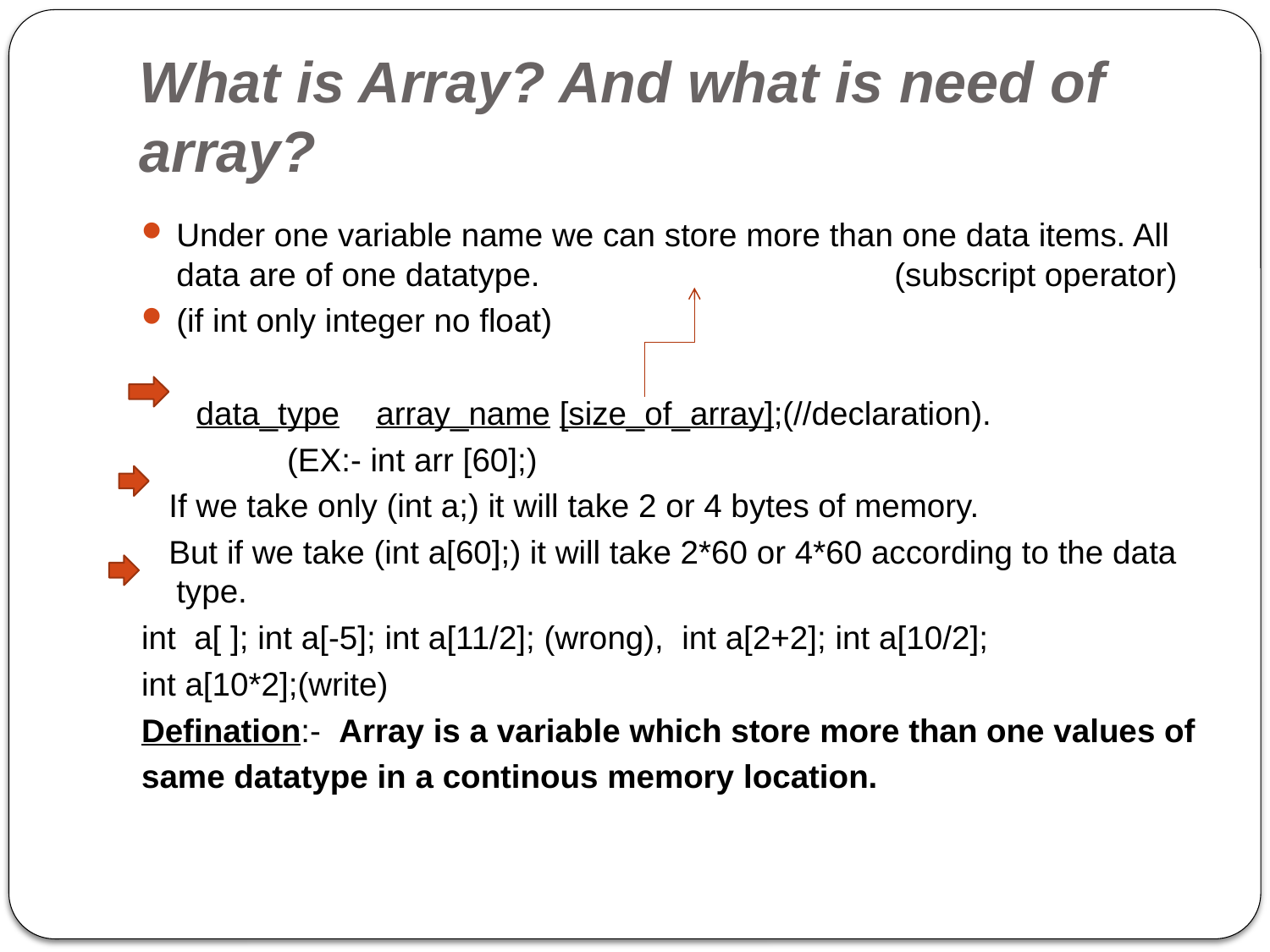

# What is Array? And what is need of array?
Under one variable name we can store more than one data items. All data are of one datatype.                                       (subscript operator)
(if int only integer no float)

      data_type    array_name [size_of_array];(//declaration).
                (EX:- int arr [60];)
   If we take only (int a;) it will take 2 or 4 bytes of memory.
   But if we take (int a[60];) it will take 2*60 or 4*60 according to the data type.
int  a[ ]; int a[-5]; int a[11/2]; (wrong),  int a[2+2]; int a[10/2];
int a[10*2];(write)
Defination:-  Array is a variable which store more than one values of
same datatype in a continous memory location.